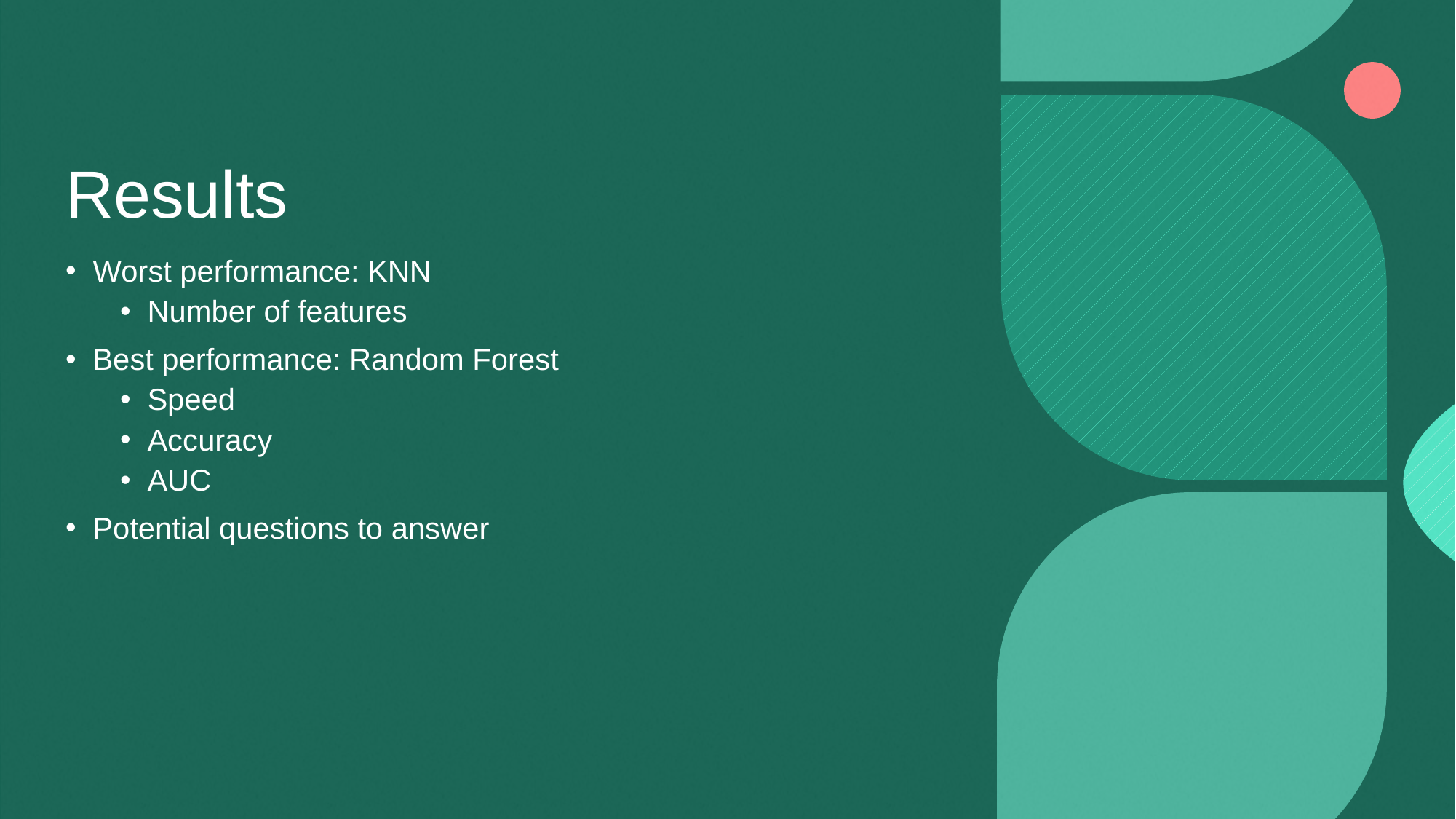

# Results
Worst performance: KNN
Number of features
Best performance: Random Forest
Speed
Accuracy
AUC
Potential questions to answer